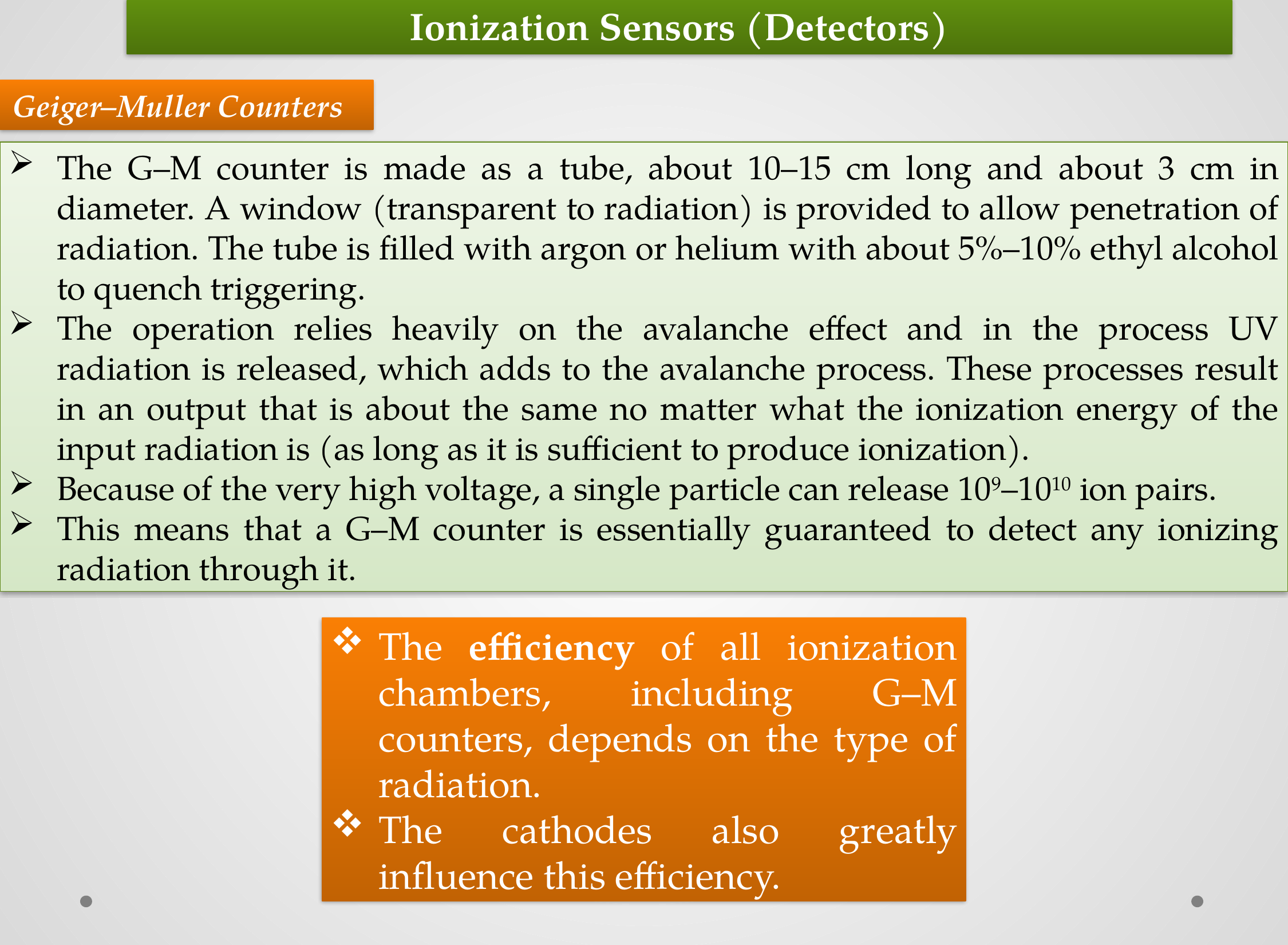

Ionization Sensors (Detectors)
Geiger–Muller Counters
The G–M counter is made as a tube, about 10–15 cm long and about 3 cm in diameter. A window (transparent to radiation) is provided to allow penetration of radiation. The tube is filled with argon or helium with about 5%–10% ethyl alcohol to quench triggering.
The operation relies heavily on the avalanche effect and in the process UV radiation is released, which adds to the avalanche process. These processes result in an output that is about the same no matter what the ionization energy of the input radiation is (as long as it is sufficient to produce ionization).
Because of the very high voltage, a single particle can release 109–1010 ion pairs.
This means that a G–M counter is essentially guaranteed to detect any ionizing radiation through it.
The efficiency of all ionization chambers, including G–M counters, depends on the type of radiation.
The cathodes also greatly influence this efficiency.